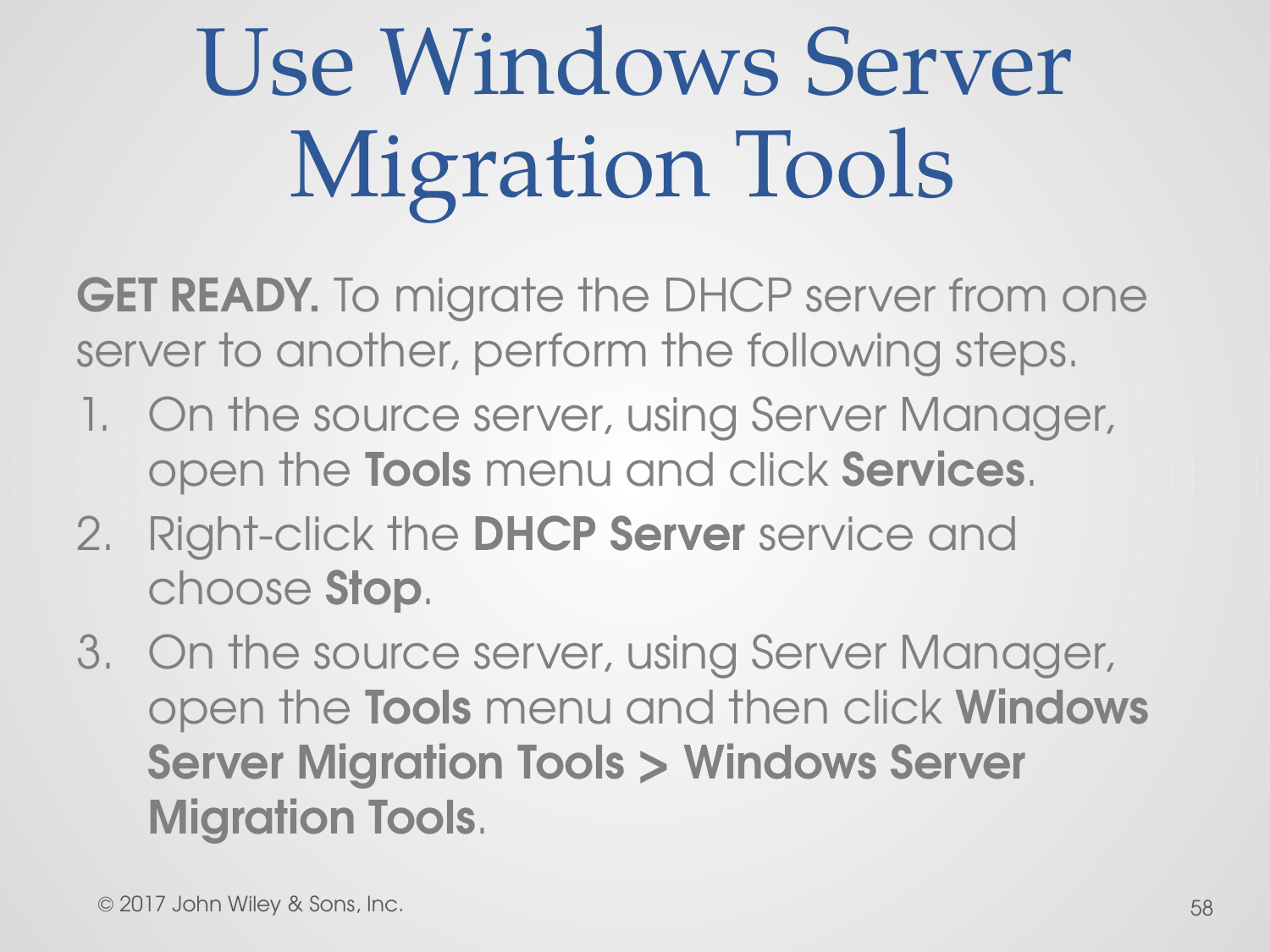

# Use Windows Server Migration Tools
GET READY. To migrate the DHCP server from one server to another, perform the following steps.
On the source server, using Server Manager, open the Tools menu and click Services.
Right-click the DHCP Server service and choose Stop.
On the source server, using Server Manager, open the Tools menu and then click Windows Server Migration Tools > Windows Server Migration Tools.
© 2017 John Wiley & Sons, Inc.
58